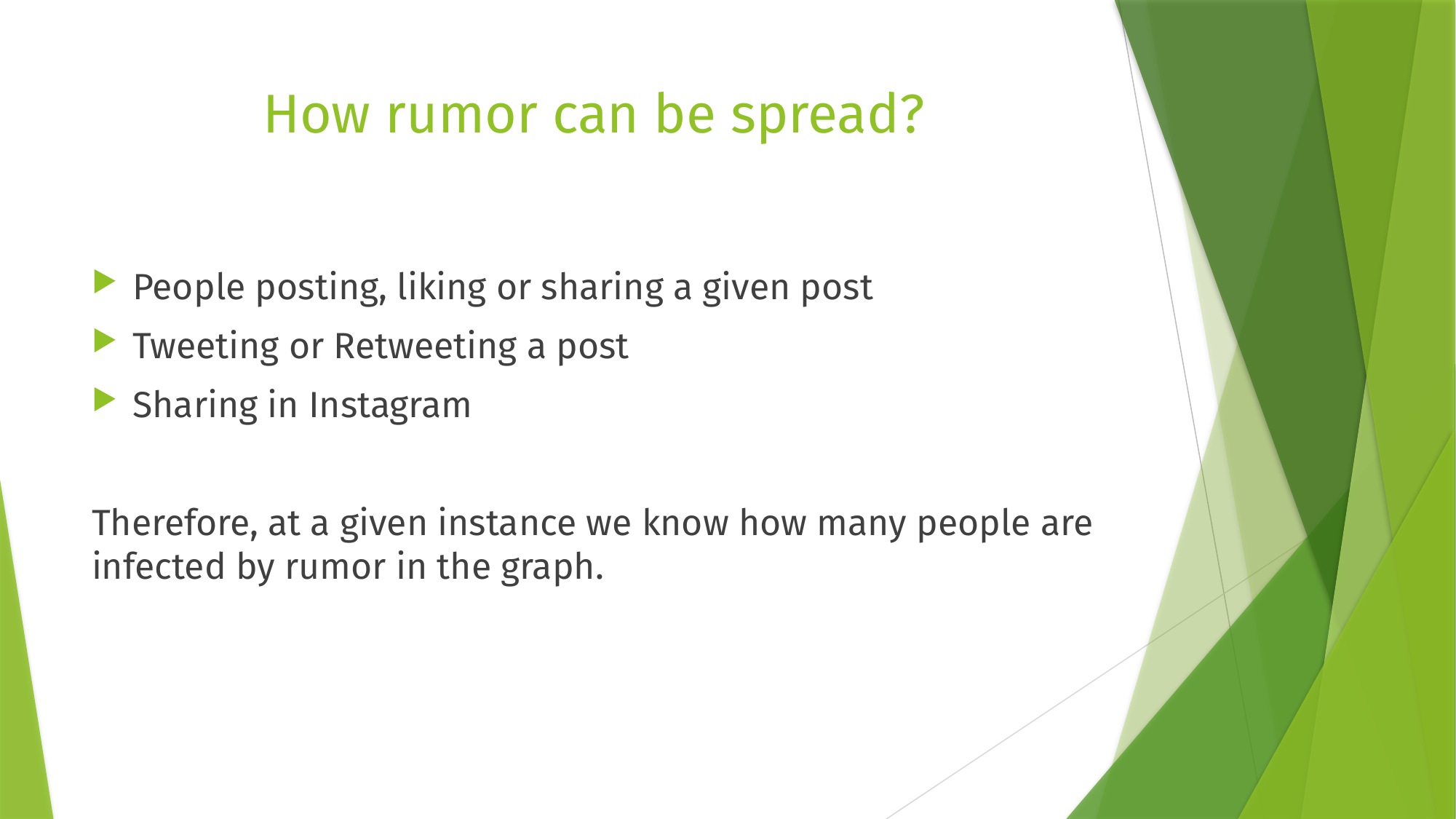

# How rumor can be spread?
People posting, liking or sharing a given post
Tweeting or Retweeting a post
Sharing in Instagram

Therefore, at a given instance we know how many people are infected by rumor in the graph.